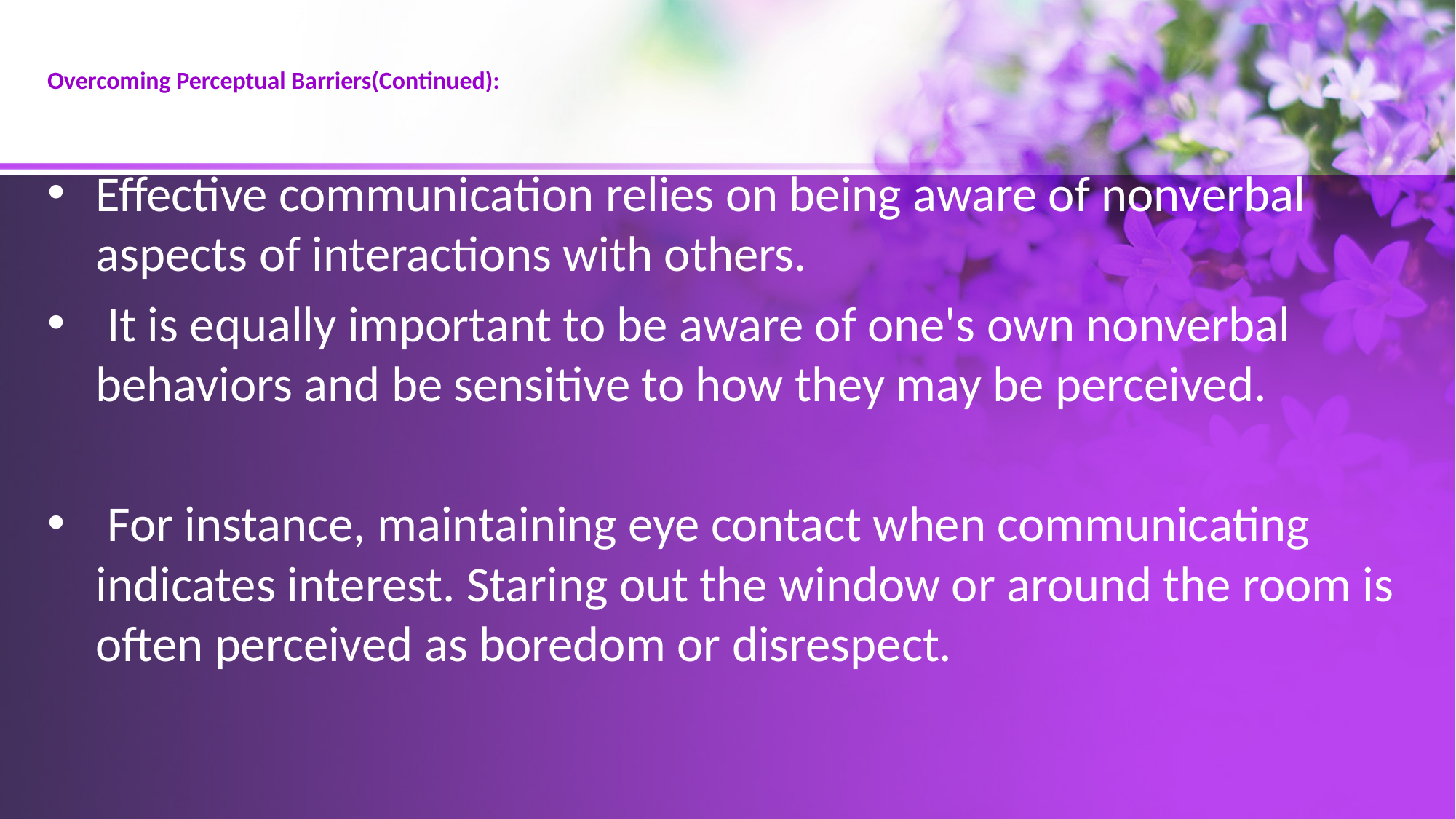

# Overcoming Perceptual Barriers(Continued):
Effective communication relies on being aware of nonverbal aspects of interactions with others.
 It is equally important to be aware of one's own nonverbal behaviors and be sensitive to how they may be perceived.

 For instance, maintaining eye contact when communicating indicates interest. Staring out the window or around the room is often perceived as boredom or disrespect.